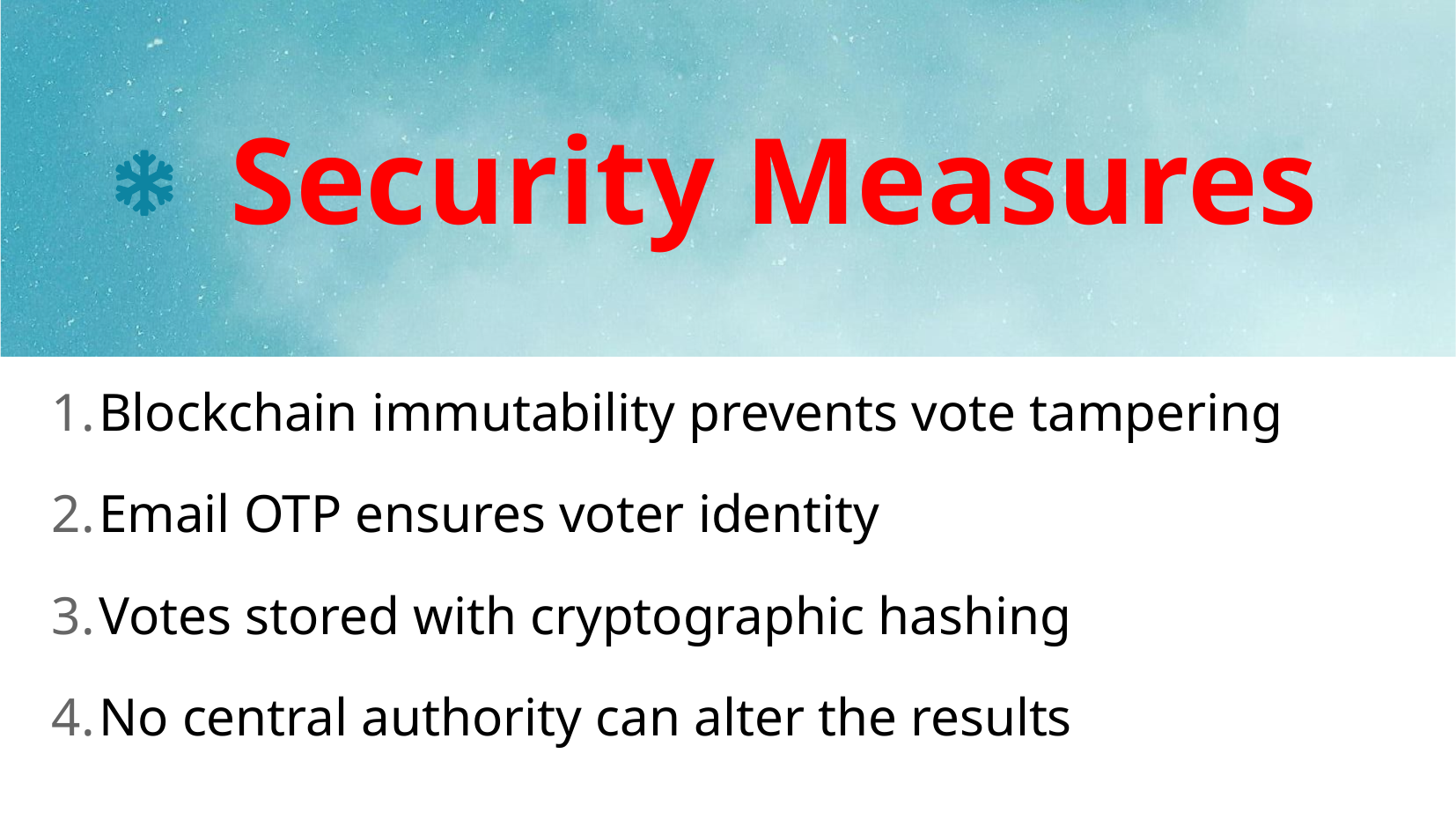

Security Measures

# Blockchain immutability prevents vote tampering
Email OTP ensures voter identity
Votes stored with cryptographic hashing
No central authority can alter the results